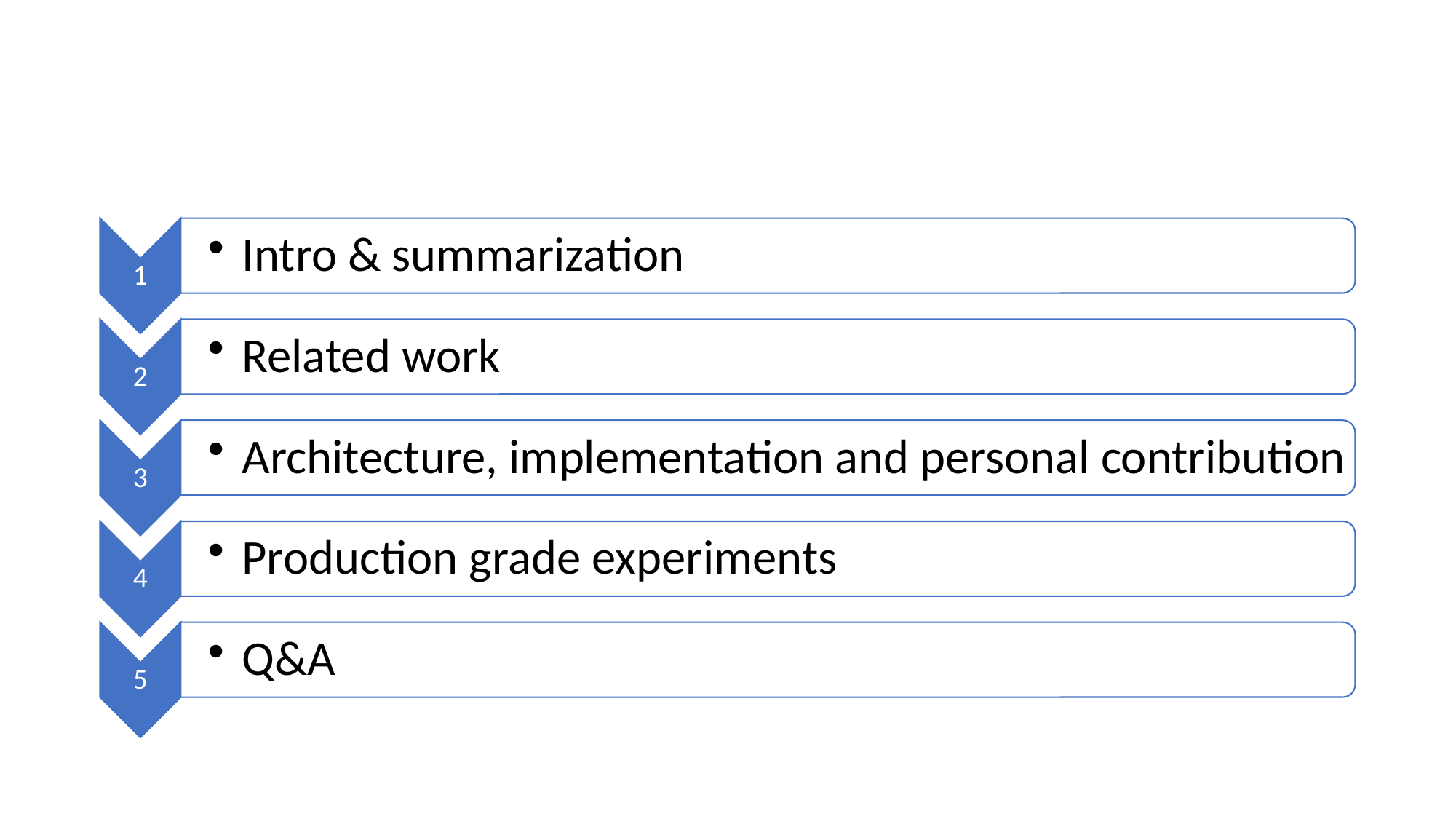

#
1
Intro & summarization
2
Related work
3
Architecture, implementation and personal contribution
4
Production grade experiments
5
Q&A